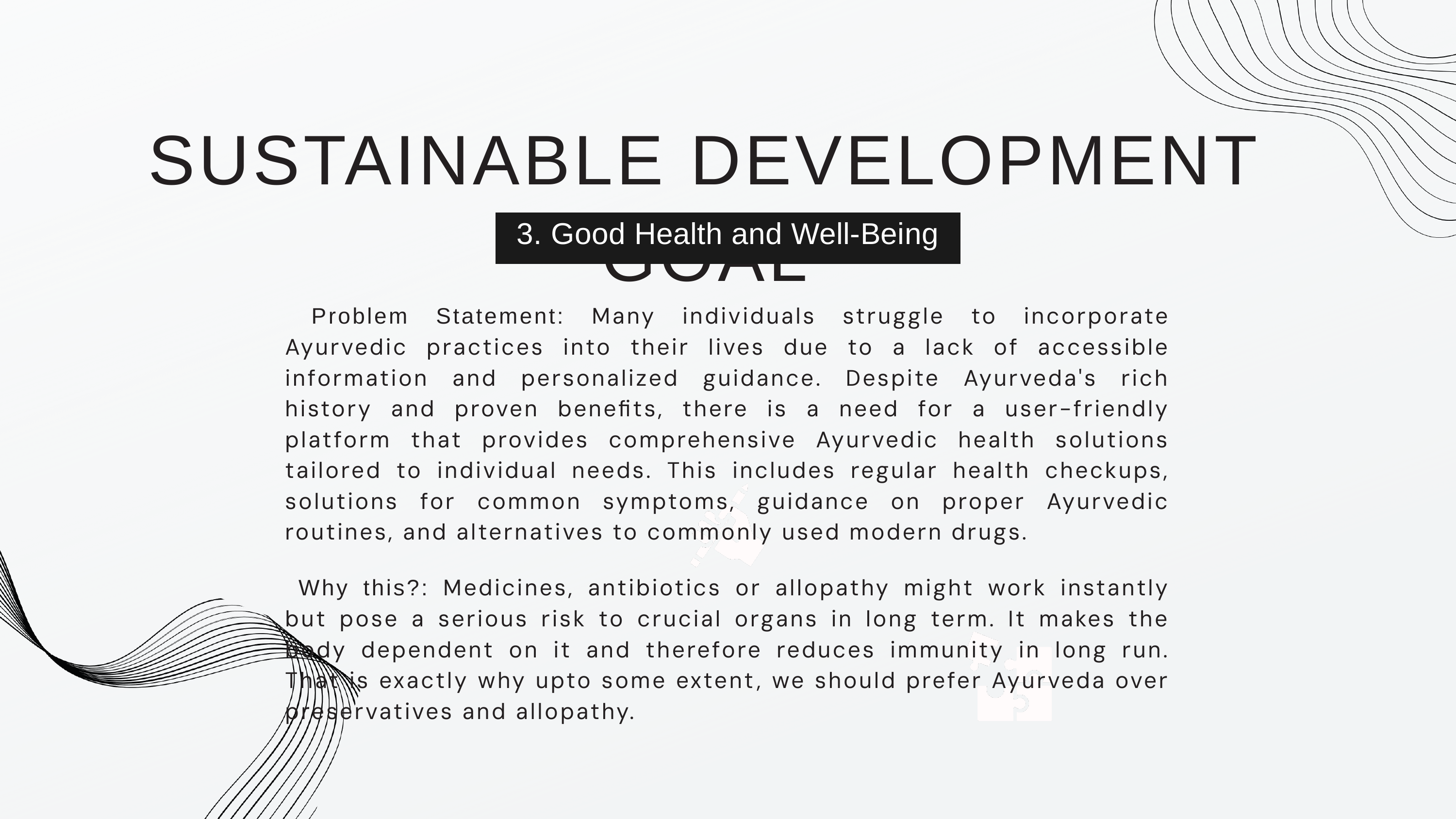

SUSTAINABLE DEVELOPMENT GOAL

3. Good Health and Well-Being
 Problem Statement: Many individuals struggle to incorporate Ayurvedic practices into their lives due to a lack of accessible information and personalized guidance. Despite Ayurveda's rich history and proven benefits, there is a need for a user-friendly platform that provides comprehensive Ayurvedic health solutions tailored to individual needs. This includes regular health checkups, solutions for common symptoms, guidance on proper Ayurvedic routines, and alternatives to commonly used modern drugs.

 Why this?: Medicines, antibiotics or allopathy might work instantly but pose a serious risk to crucial organs in long term. It makes the body dependent on it and therefore reduces immunity in long run. That is exactly why upto some extent, we should prefer Ayurveda over preservatives and allopathy.